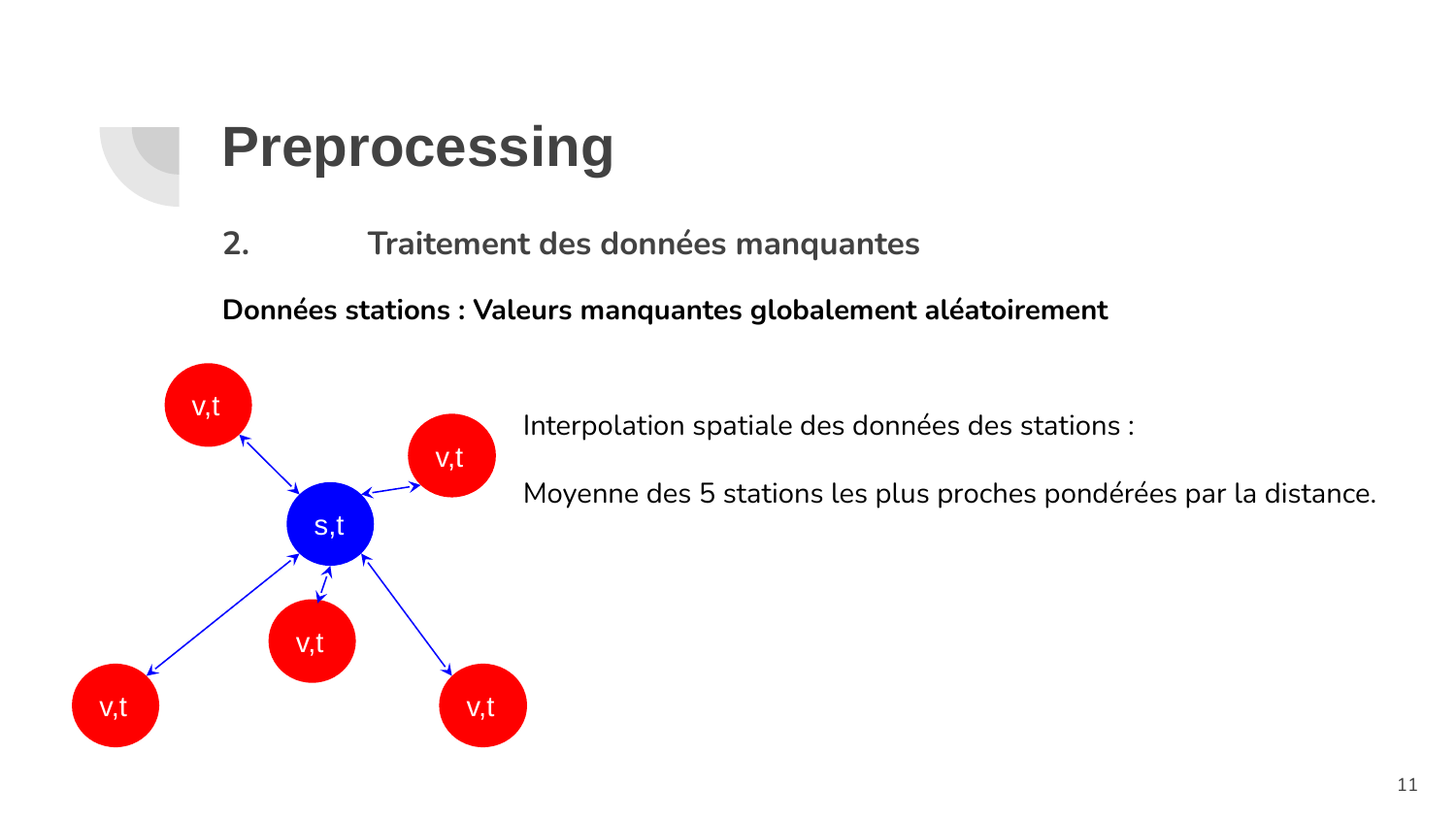

# Preprocessing
2. 	Traitement des données manquantes
Données stations : Valeurs manquantes globalement aléatoirement
v,t
Interpolation spatiale des données des stations :

Moyenne des 5 stations les plus proches pondérées par la distance.
v,t
s,t

v,t
v,t
v,t
11